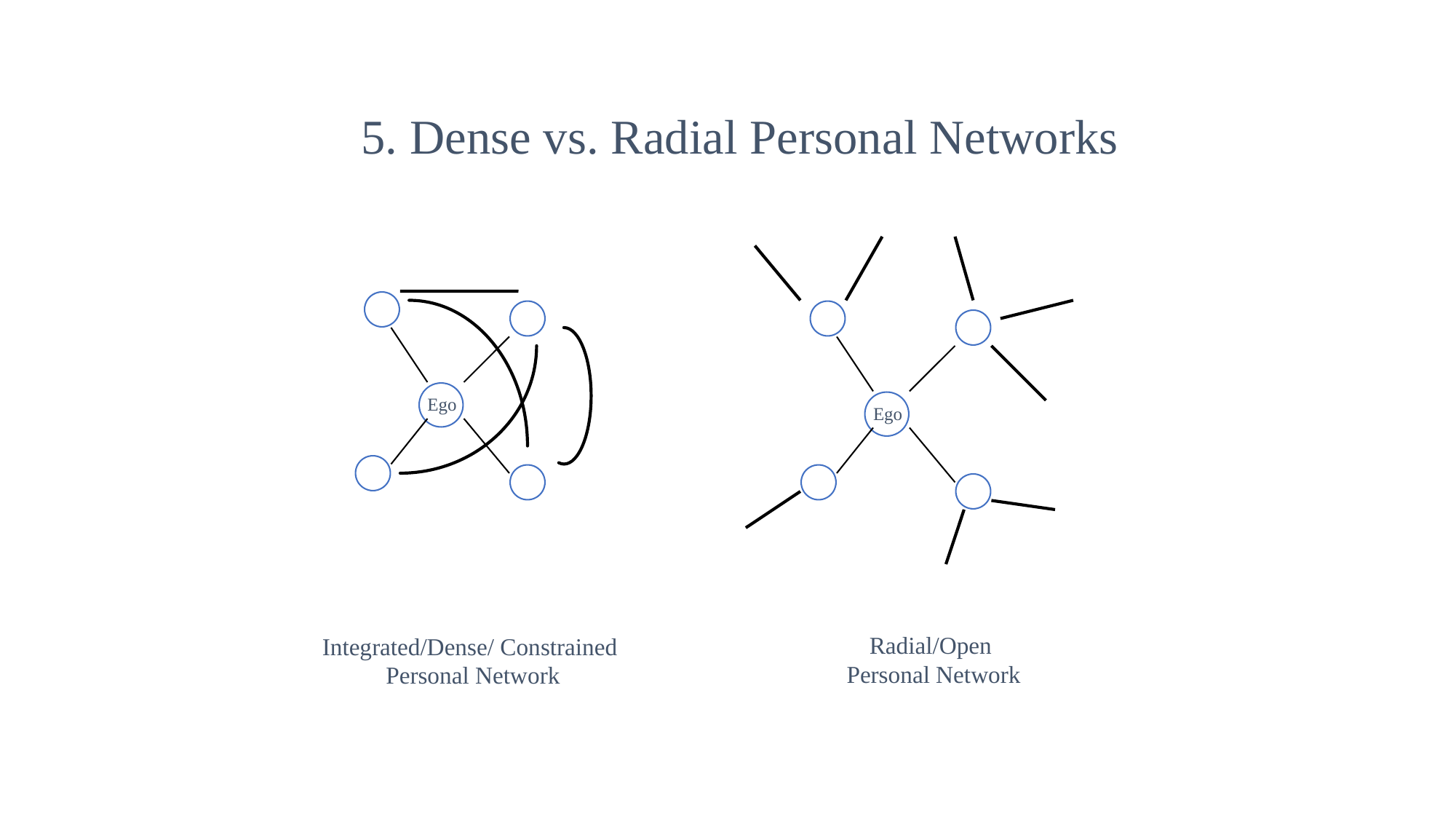

5. Dense vs. Radial Personal Networks

Ego

Ego

Radial/Open
Personal Network
Integrated/Dense/ Constrained
 Personal Network